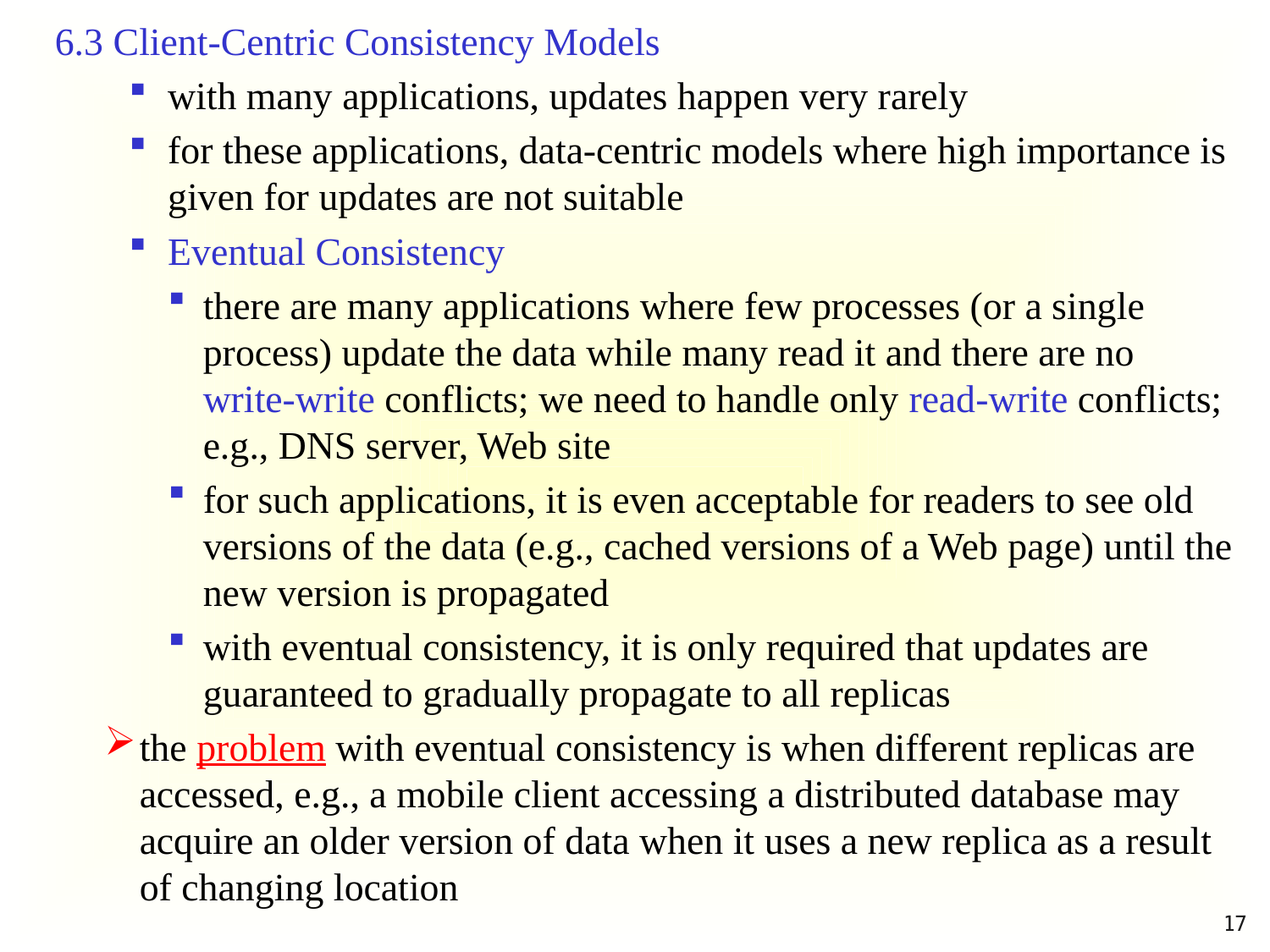

6.3 Client-Centric Consistency Models
with many applications, updates happen very rarely
for these applications, data-centric models where high importance is given for updates are not suitable
Eventual Consistency
there are many applications where few processes (or a single process) update the data while many read it and there are no write-write conflicts; we need to handle only read-write conflicts; e.g., DNS server, Web site
for such applications, it is even acceptable for readers to see old versions of the data (e.g., cached versions of a Web page) until the new version is propagated
with eventual consistency, it is only required that updates are guaranteed to gradually propagate to all replicas
the problem with eventual consistency is when different replicas are accessed, e.g., a mobile client accessing a distributed database may acquire an older version of data when it uses a new replica as a result of changing location

17